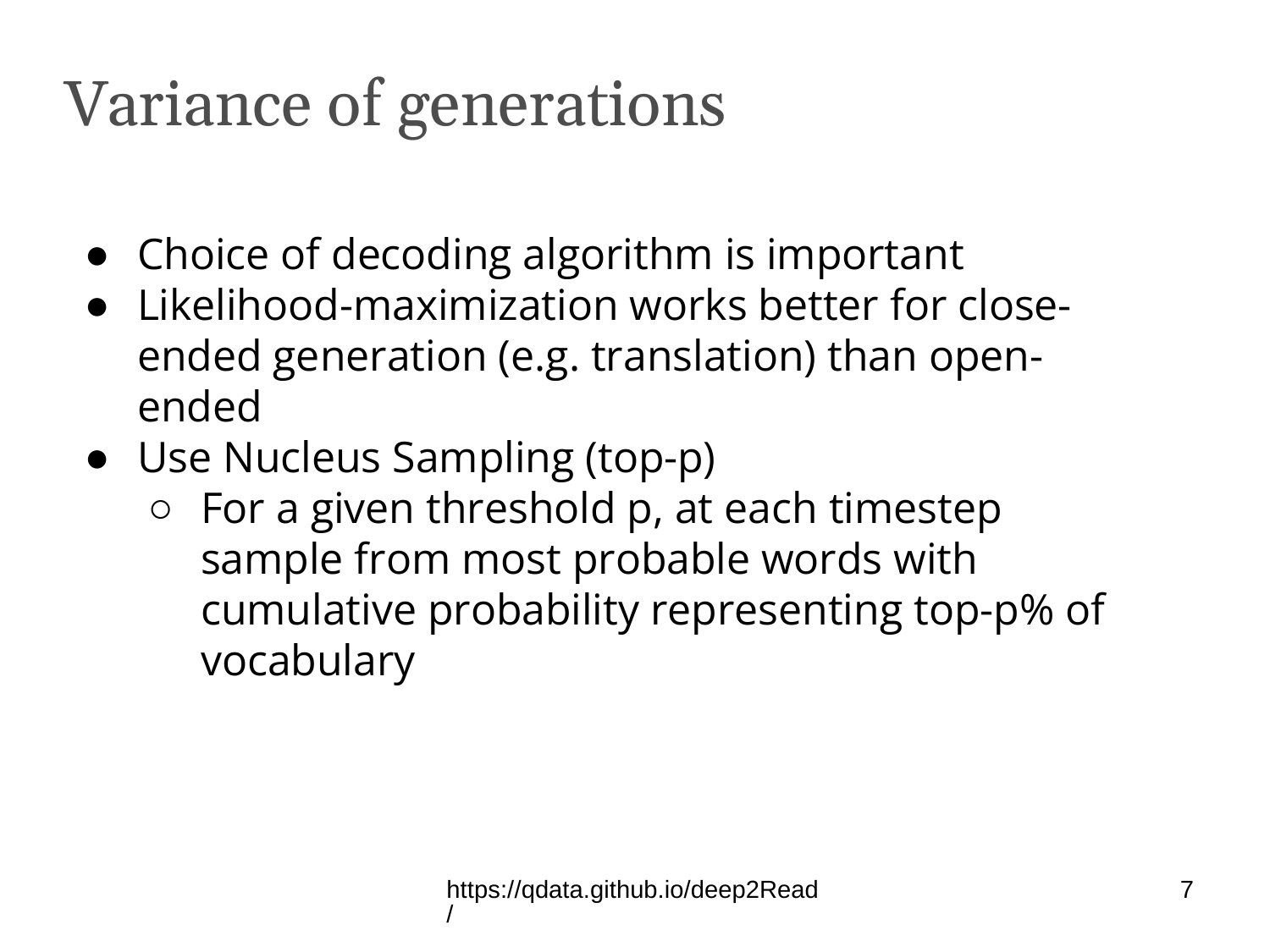

Variance of generations
Choice of decoding algorithm is important
Likelihood-maximization works better for close-ended generation (e.g. translation) than open-ended
Use Nucleus Sampling (top-p)
For a given threshold p, at each timestep sample from most probable words with cumulative probability representing top-p% of vocabulary
https://qdata.github.io/deep2Read/
7